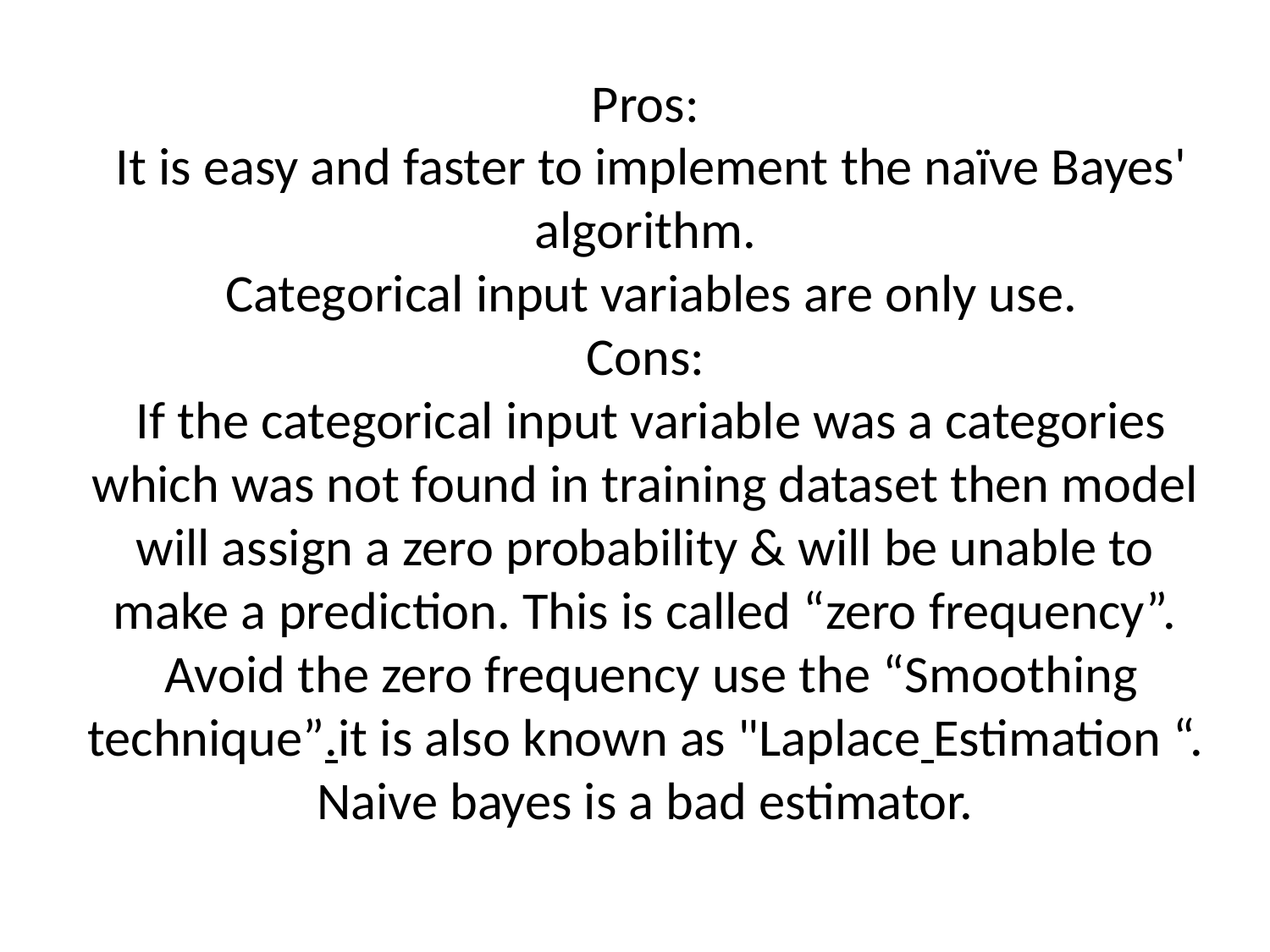

# Pros: It is easy and faster to implement the naïve Bayes' algorithm. Categorical input variables are only use. Cons: If the categorical input variable was a categories which was not found in training dataset then model will assign a zero probability & will be unable to make a prediction. This is called “zero frequency”. Avoid the zero frequency use the “Smoothing technique”.it is also known as "Laplace Estimation “. Naive bayes is a bad estimator.